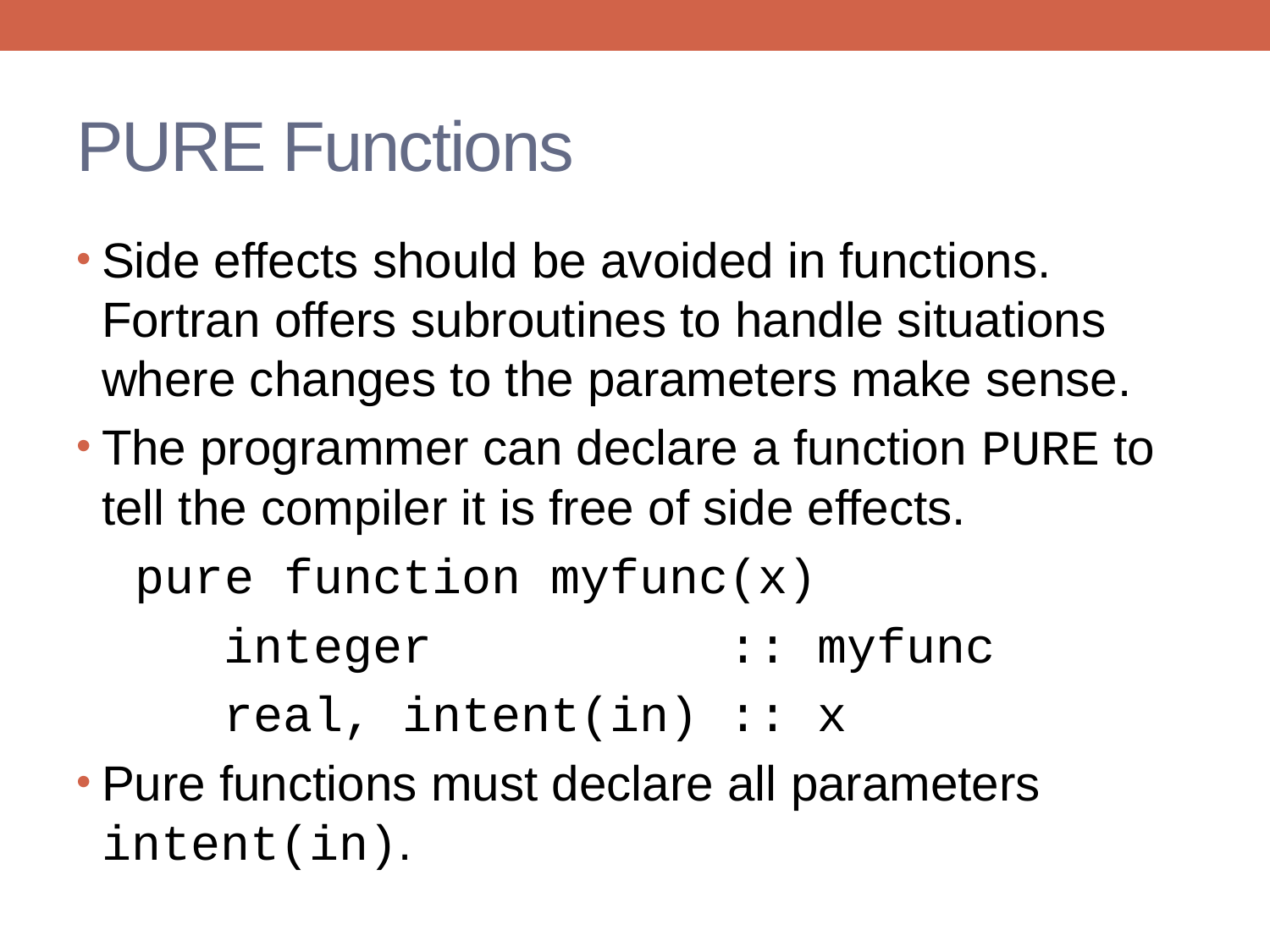

# PURE Functions
Side effects should be avoided in functions.  Fortran offers subroutines to handle situations where changes to the parameters make sense.
The programmer can declare a function PURE to tell the compiler it is free of side effects.
  pure function myfunc(x)
     integer          :: myfunc
     real, intent(in) :: x
Pure functions must declare all parameters intent(in).